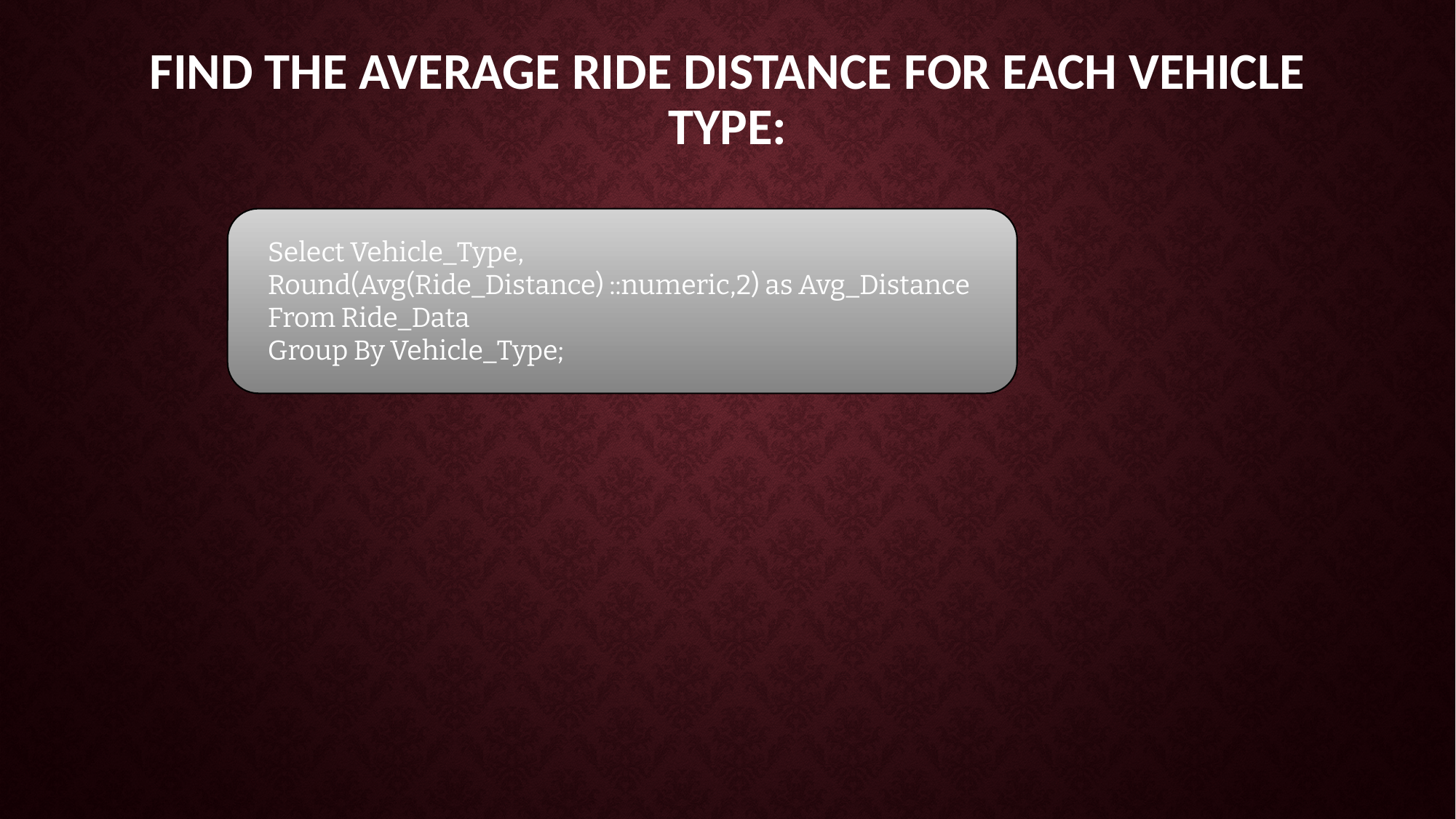

# Find the average ride distance for each vehicle type:

Select Vehicle_Type,
Round(Avg(Ride_Distance) ::numeric,2) as Avg_Distance
From Ride_Data
Group By Vehicle_Type;